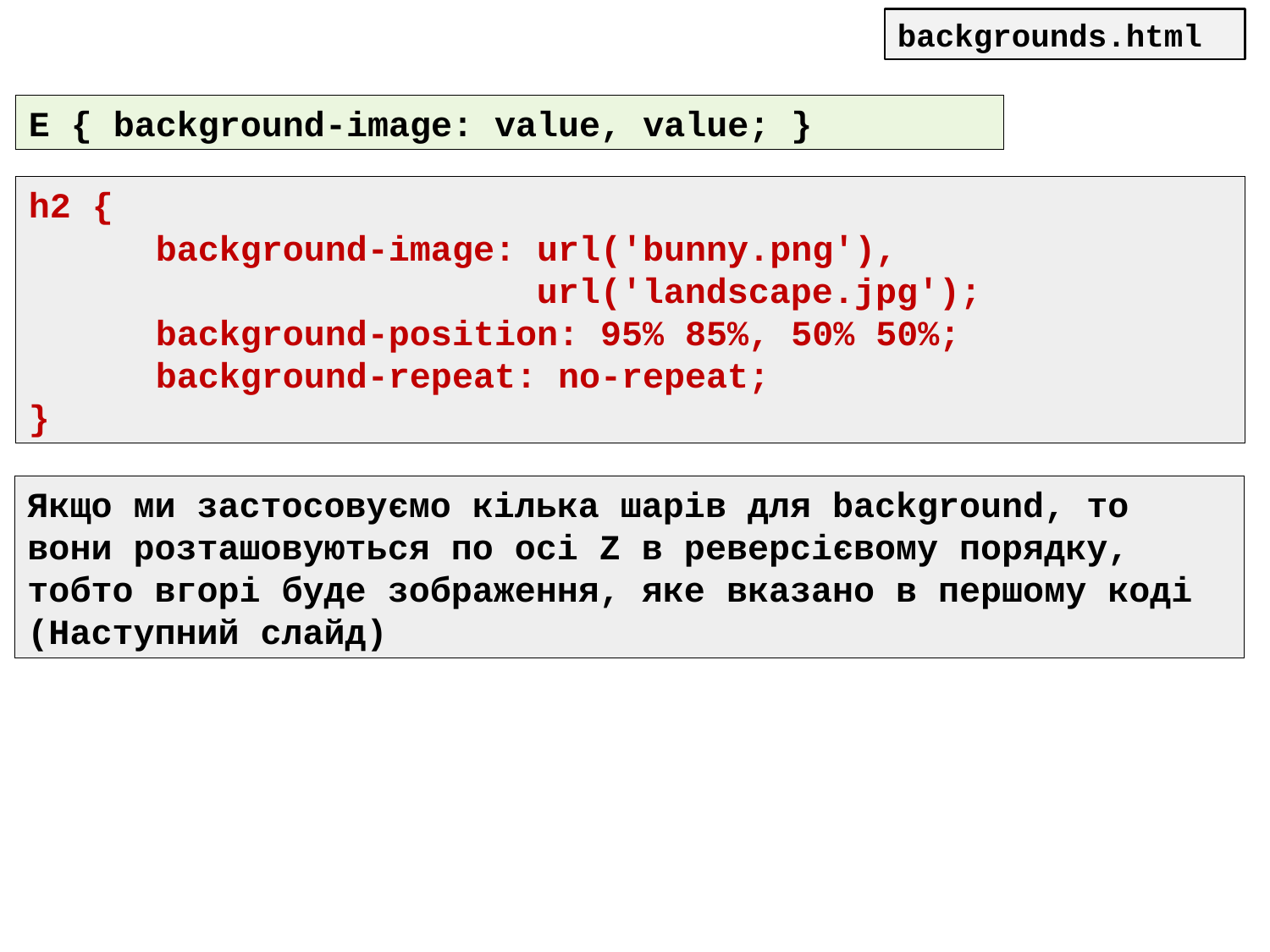

backgrounds.html
E { background-image: value, value; }
h2 {
	background-image: url('bunny.png'), 						url('landscape.jpg');
	background-position: 95% 85%, 50% 50%;
	background-repeat: no-repeat;
}
Якщо ми застосовуємо кілька шарів для background, то вони розташовуються по осі Z в реверсієвому порядку, тобто вгорі буде зображення, яке вказано в першому коді
(Наступний слайд)